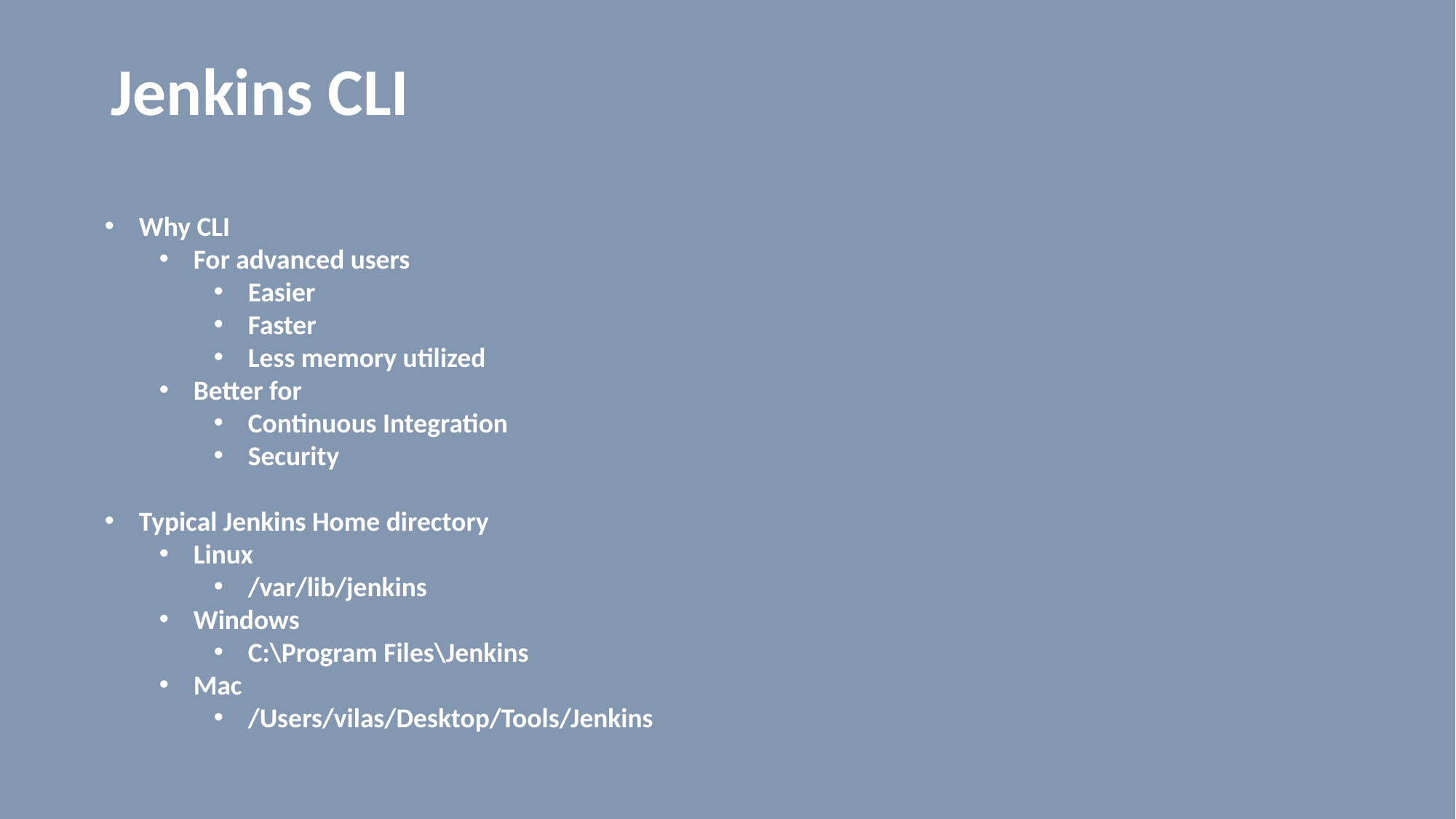

# Jenkins CLI
Why CLI
For advanced users
Easier
Faster
Less memory utilized
Better for
Continuous Integration
Security

Typical Jenkins Home directory
Linux
/var/lib/jenkins
Windows
C:\Program Files\Jenkins
Mac
/Users/vilas/Desktop/Tools/Jenkins